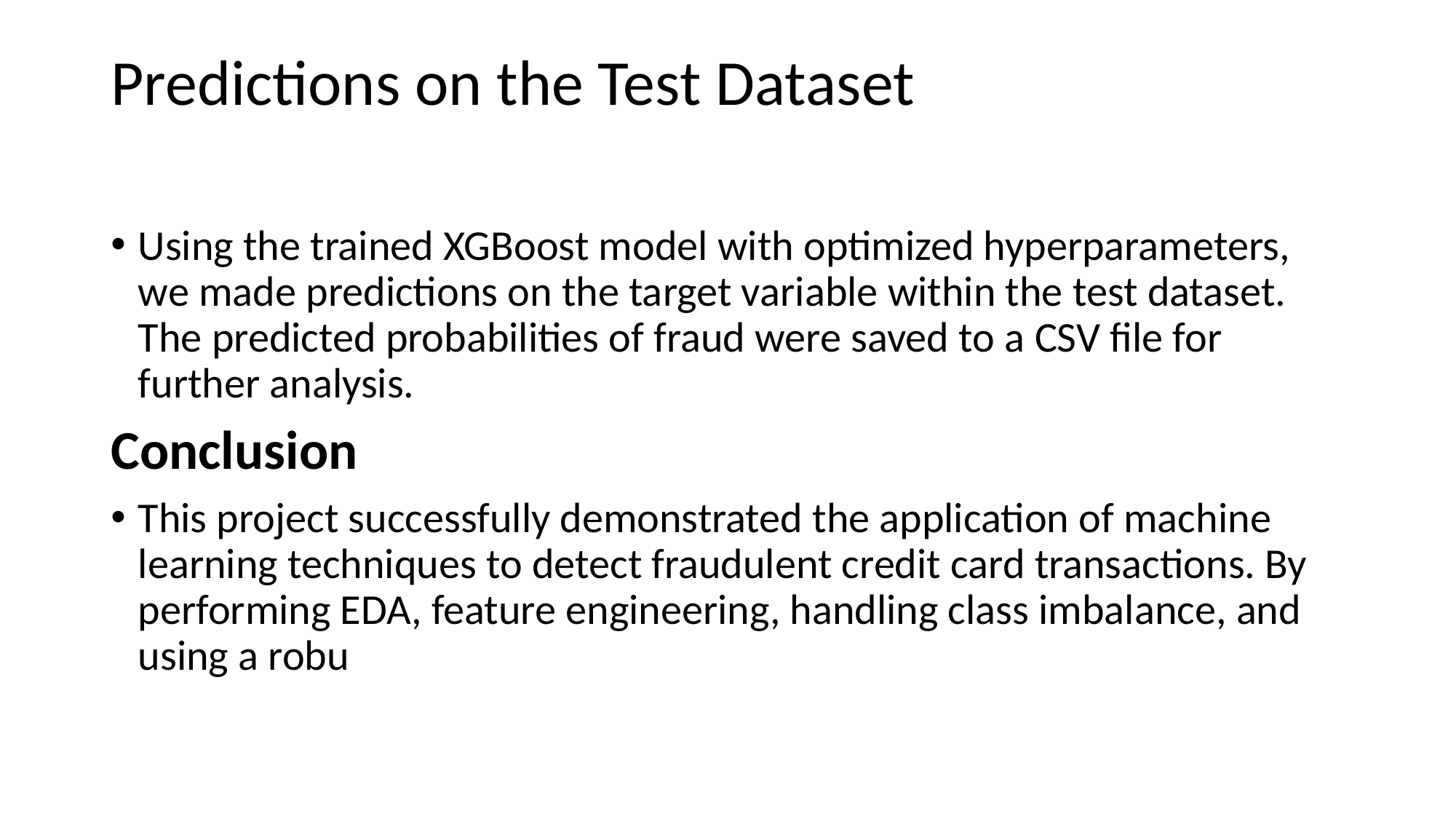

# Predictions on the Test Dataset
Using the trained XGBoost model with optimized hyperparameters, we made predictions on the target variable within the test dataset. The predicted probabilities of fraud were saved to a CSV file for further analysis.
Conclusion
This project successfully demonstrated the application of machine learning techniques to detect fraudulent credit card transactions. By performing EDA, feature engineering, handling class imbalance, and using a robu